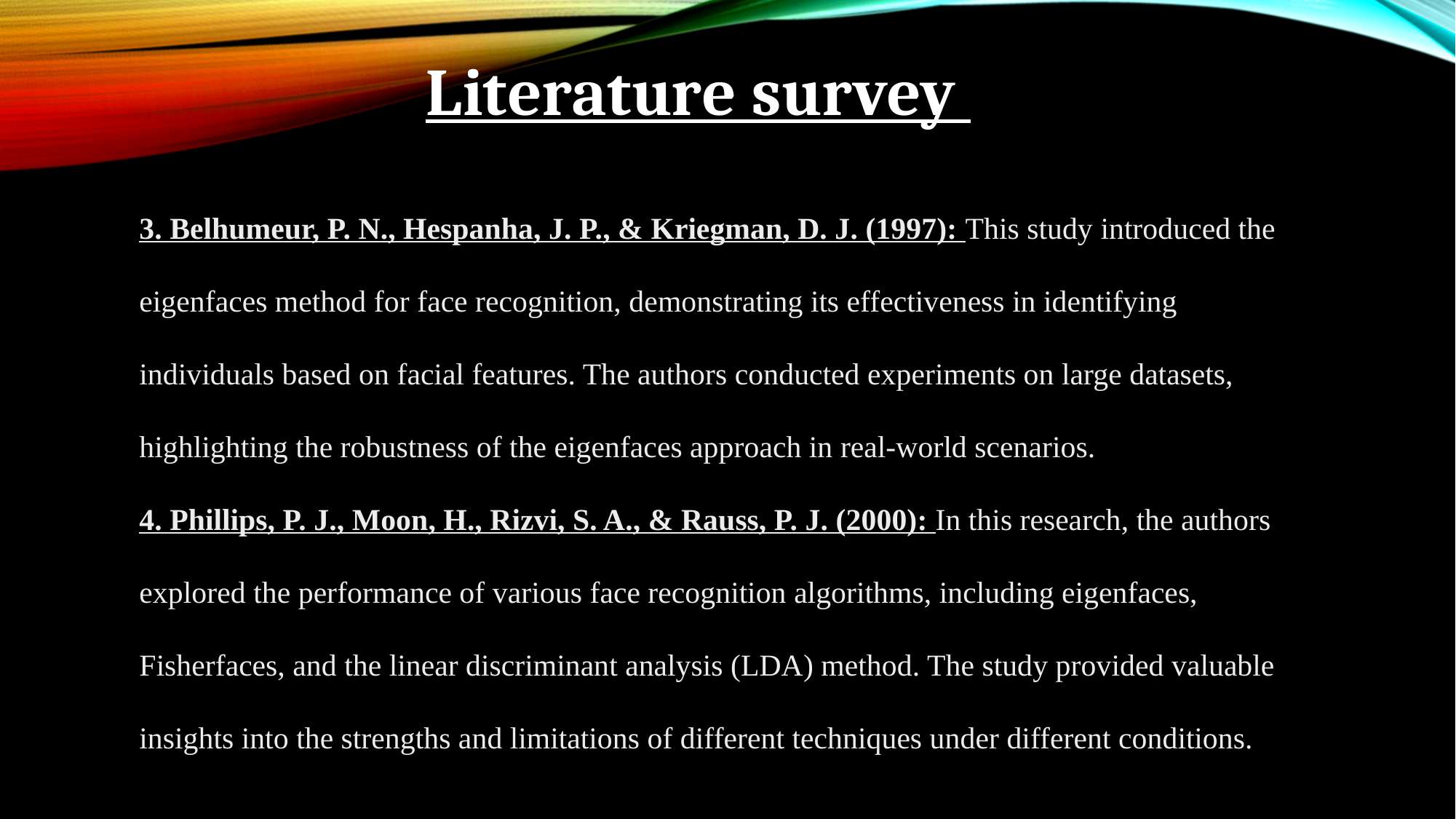

Literature survey
3. Belhumeur, P. N., Hespanha, J. P., & Kriegman, D. J. (1997): This study introduced the eigenfaces method for face recognition, demonstrating its effectiveness in identifying individuals based on facial features. The authors conducted experiments on large datasets, highlighting the robustness of the eigenfaces approach in real-world scenarios.
4. Phillips, P. J., Moon, H., Rizvi, S. A., & Rauss, P. J. (2000): In this research, the authors explored the performance of various face recognition algorithms, including eigenfaces, Fisherfaces, and the linear discriminant analysis (LDA) method. The study provided valuable insights into the strengths and limitations of different techniques under different conditions.